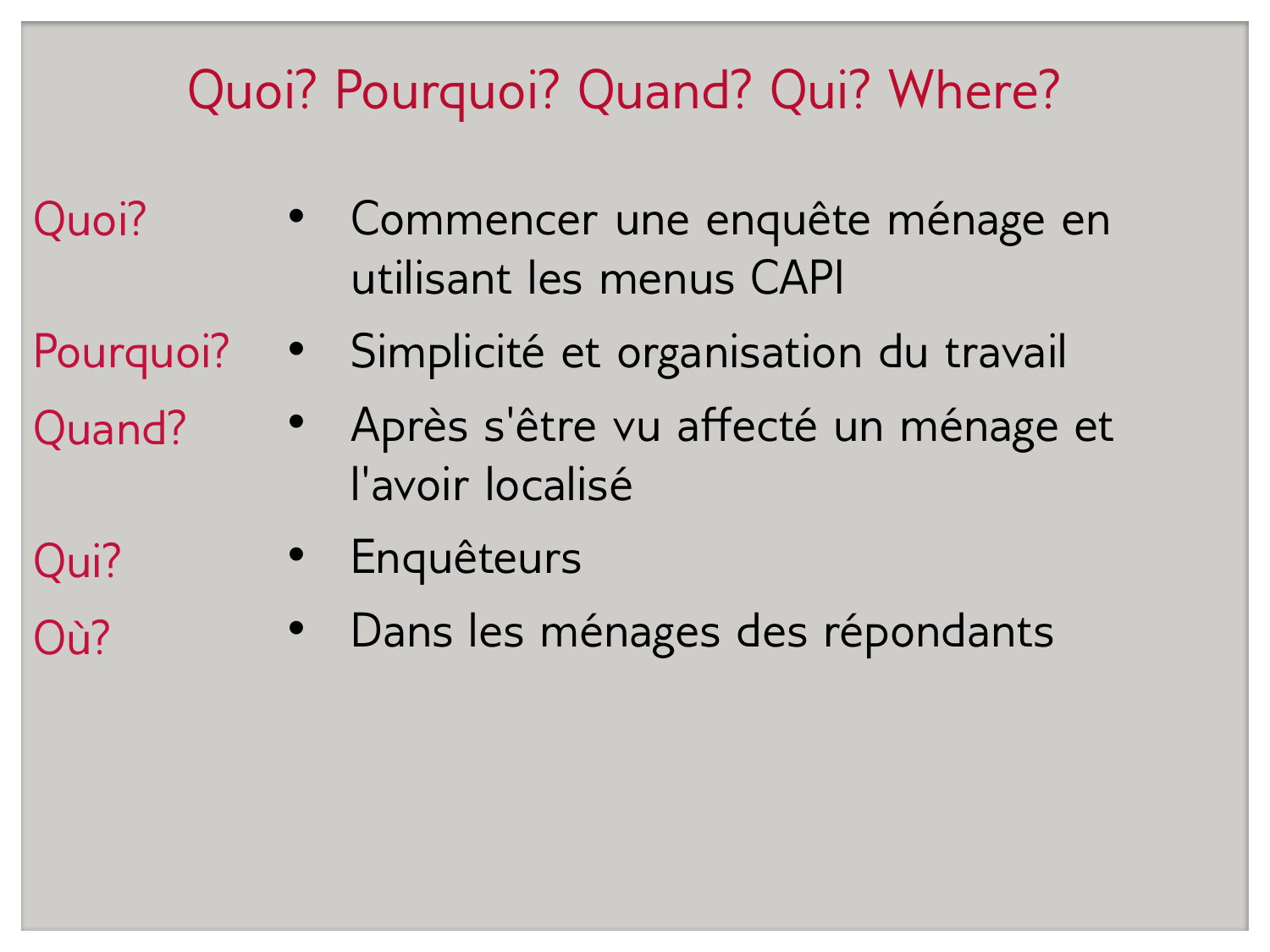

# Quoi? Pourquoi? Quand? Qui? Where?
Commencer une enquête ménage en utilisant les menus CAPI
Simplicité et organisation du travail
Après s'être vu affecté un ménage et l'avoir localisé
Enquêteurs
Dans les ménages des répondants

Quoi?

Pourquoi?
Quand?

Qui?
Où?